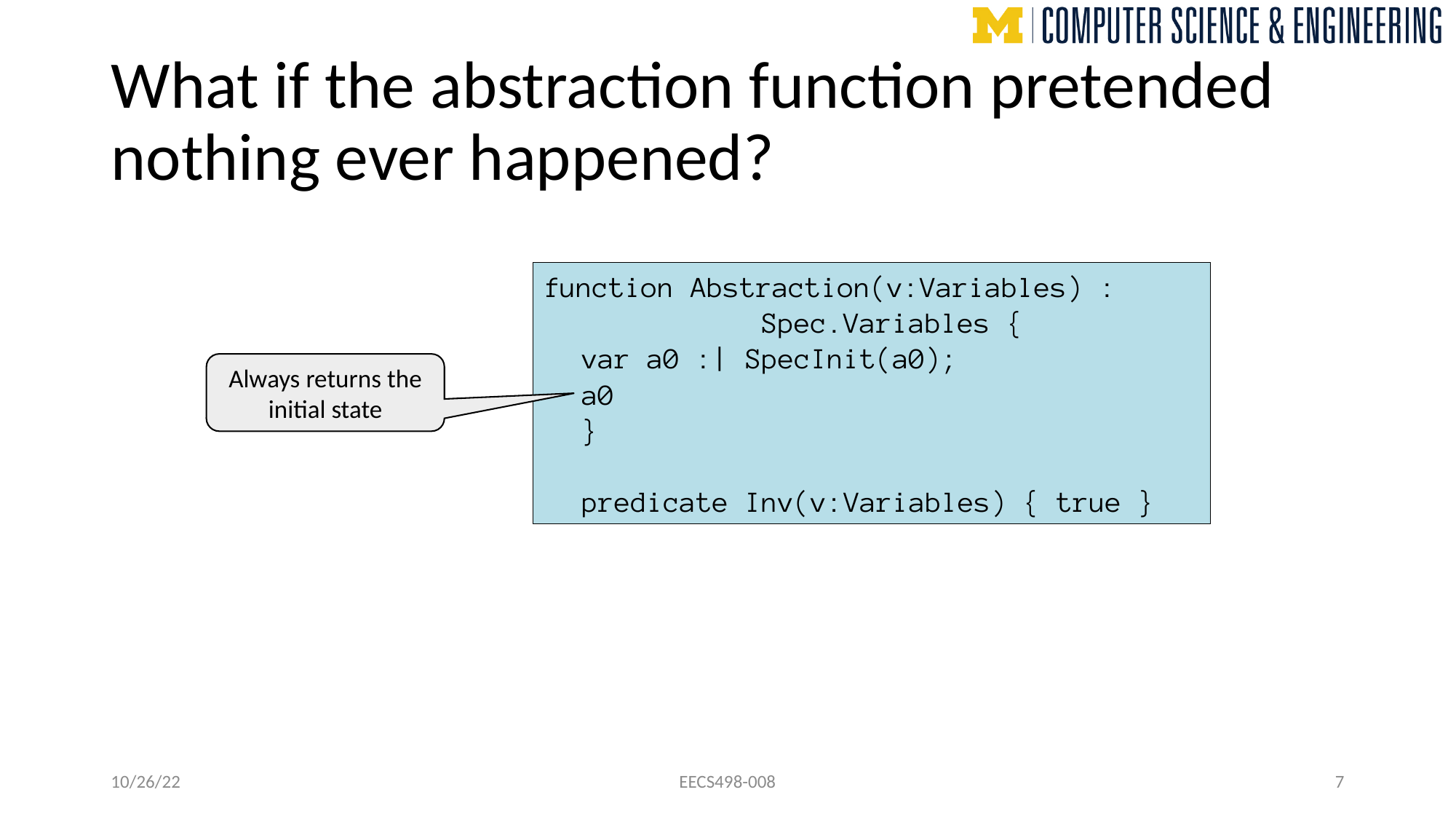

# What if the abstraction function pretended nothing ever happened?
function Abstraction(v:Variables) :
		Spec.Variables {
var a0 :| SpecInit(a0);
a0
}

predicate Inv(v:Variables) { true }
Always returns the initial state
10/26/22
EECS498-008
7